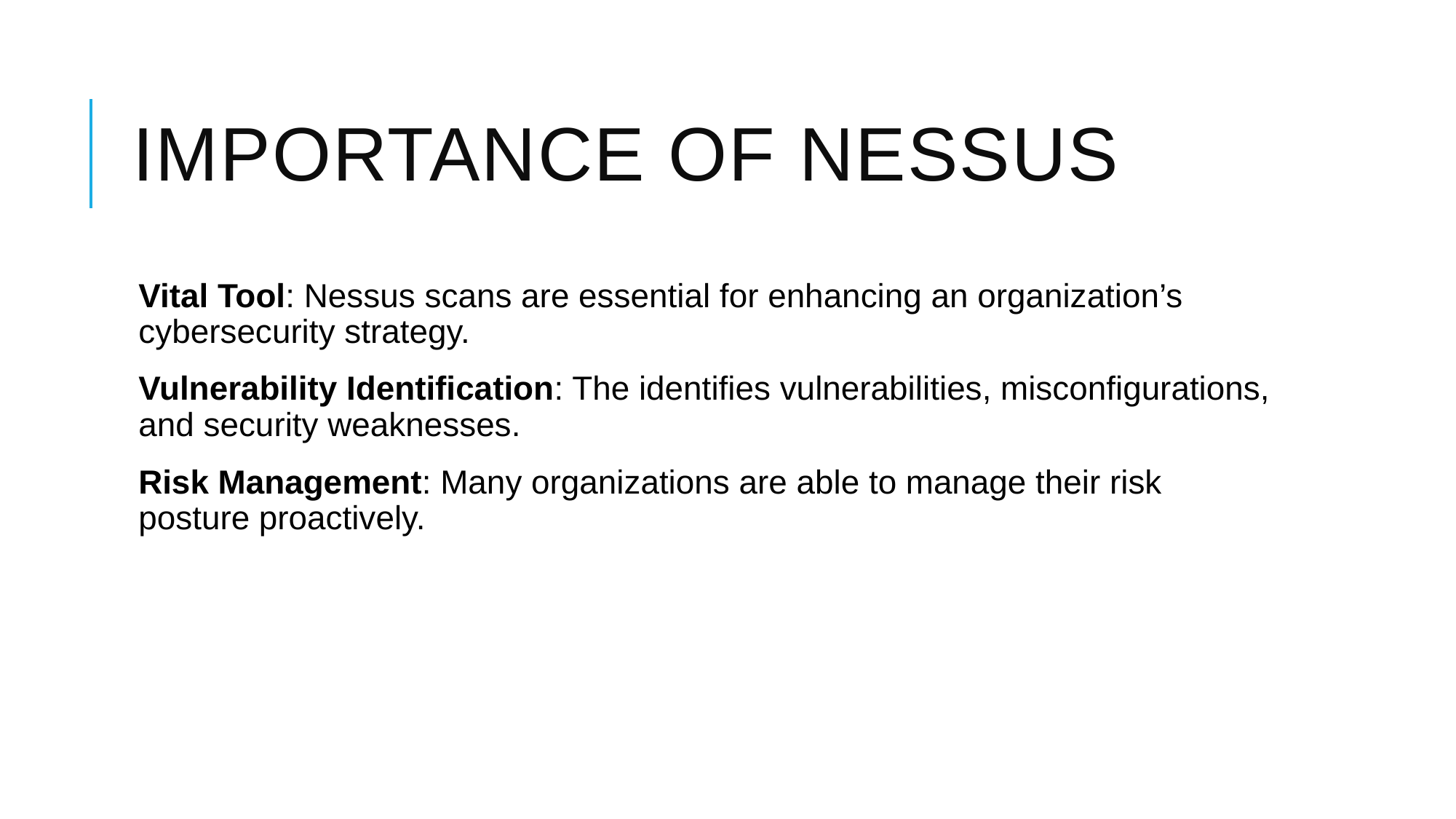

# Importance of Nessus
Vital Tool: Nessus scans are essential for enhancing an organization’s cybersecurity strategy.
Vulnerability Identification: The identifies vulnerabilities, misconfigurations, and security weaknesses.
Risk Management: Many organizations are able to manage their risk posture proactively.